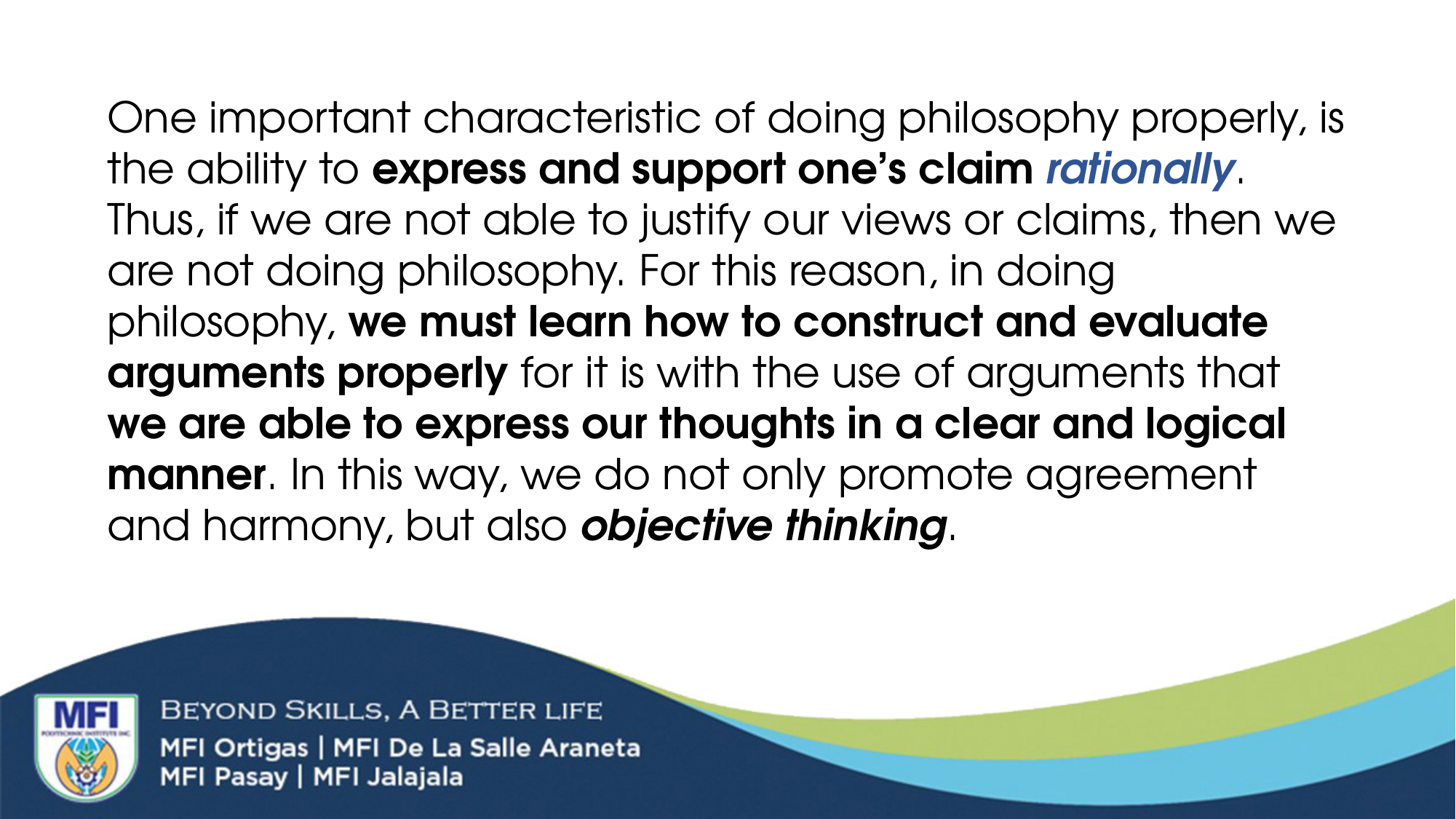

One important characteristic of doing philosophy properly, is the ability to express and support one’s claim rationally. Thus, if we are not able to justify our views or claims, then we are not doing philosophy. For this reason, in doing philosophy, we must learn how to construct and evaluate arguments properly for it is with the use of arguments that we are able to express our thoughts in a clear and logical manner. In this way, we do not only promote agreement and harmony, but also objective thinking.